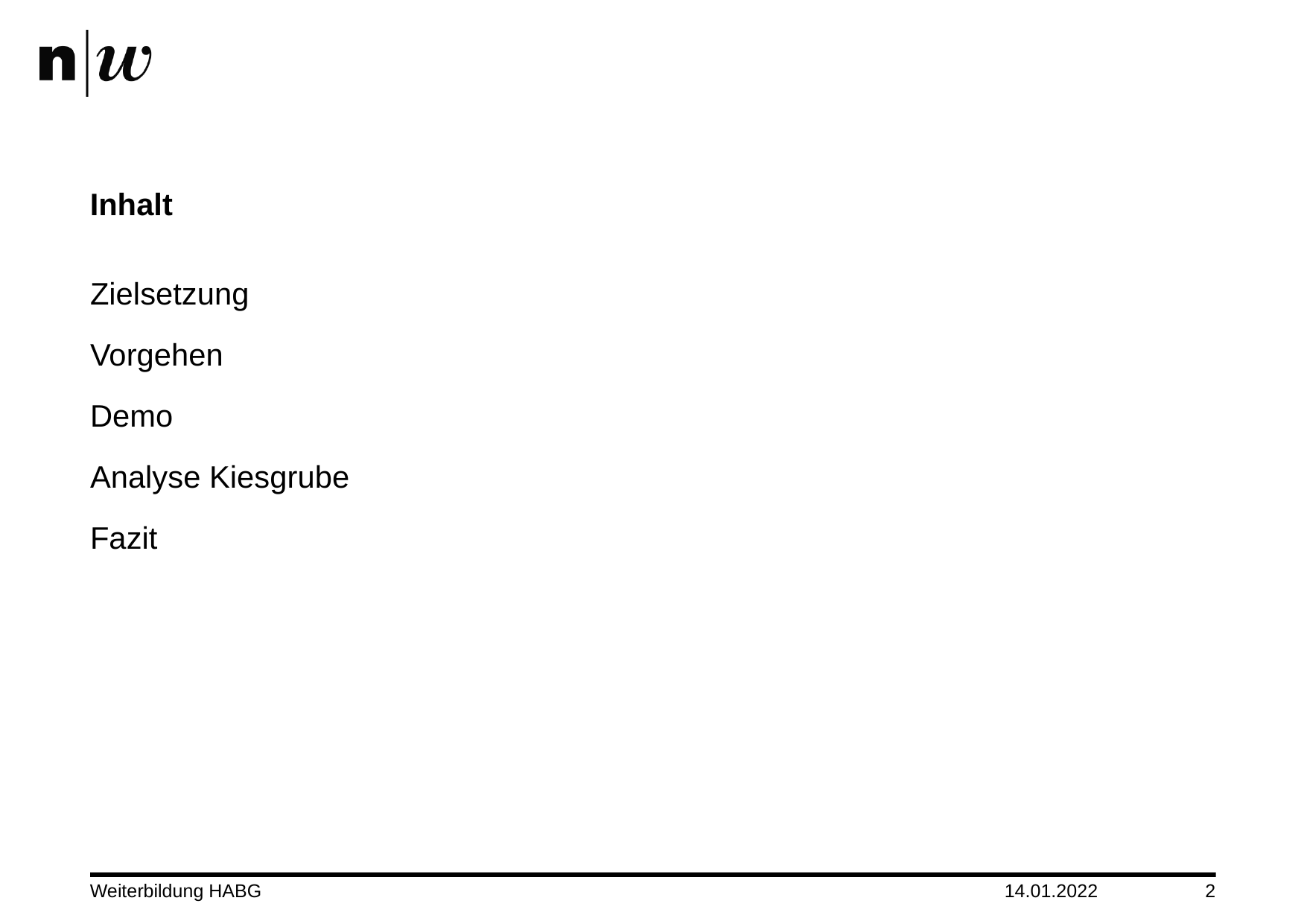

# Inhalt
Zielsetzung
Vorgehen
Demo
Analyse Kiesgrube
Fazit
Weiterbildung HABG
14.01.2022
2